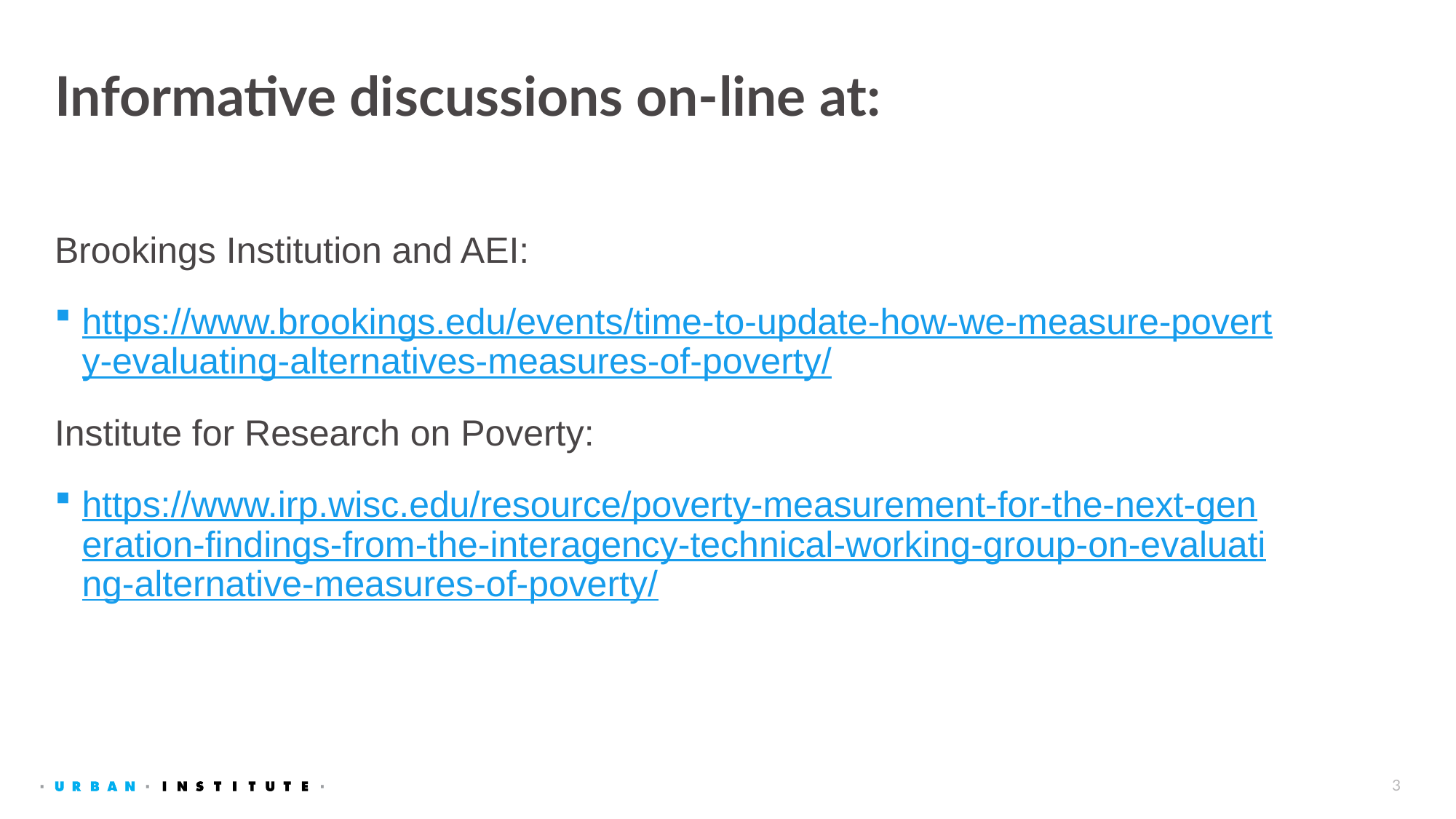

# Informative discussions on-line at:
Brookings Institution and AEI:
https://www.brookings.edu/events/time-to-update-how-we-measure-poverty-evaluating-alternatives-measures-of-poverty/
Institute for Research on Poverty:
https://www.irp.wisc.edu/resource/poverty-measurement-for-the-next-generation-findings-from-the-interagency-technical-working-group-on-evaluating-alternative-measures-of-poverty/

3